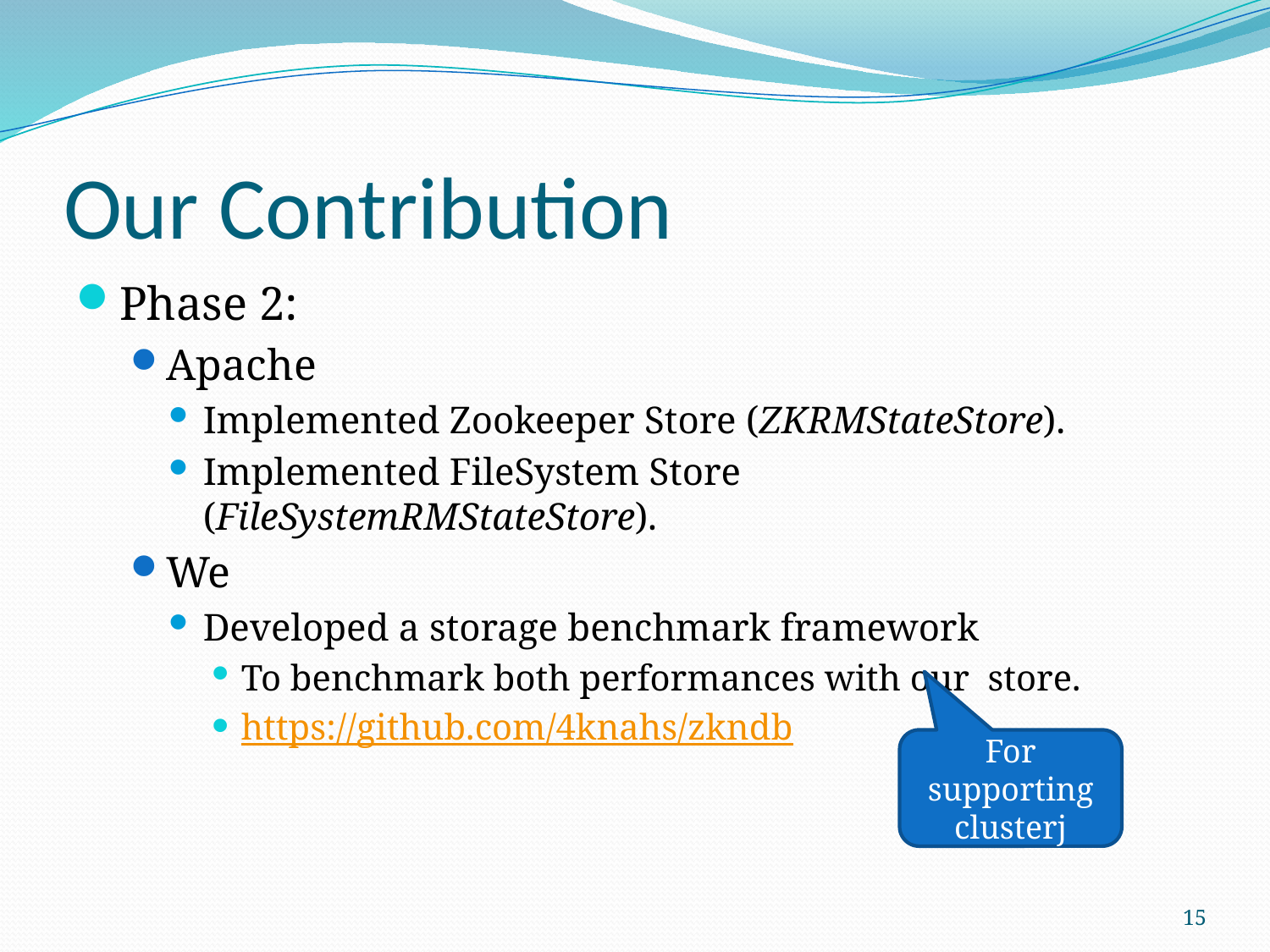

# Our Contribution
Phase 2:
Apache
Implemented Zookeeper Store (ZKRMStateStore).
Implemented FileSystem Store (FileSystemRMStateStore).
We
Developed a storage benchmark framework
To benchmark both performances with our  store.
https://github.com/4knahs/zkndb
For supporting clusterj
15